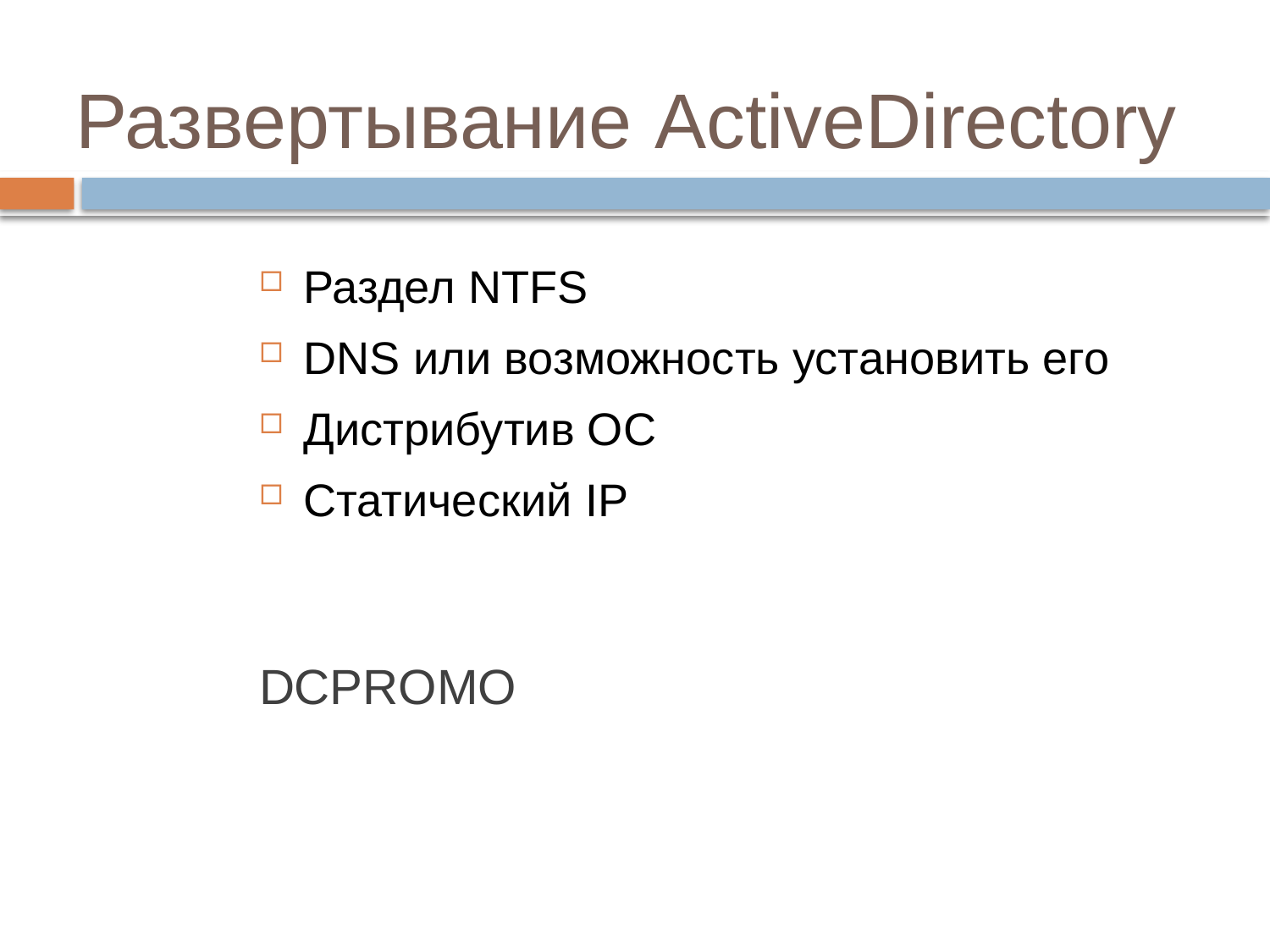

# Развертывание ActiveDirectory
Раздел NTFS
DNS или возможность установить его
Дистрибутив ОС
Статический IP

DCPROMO